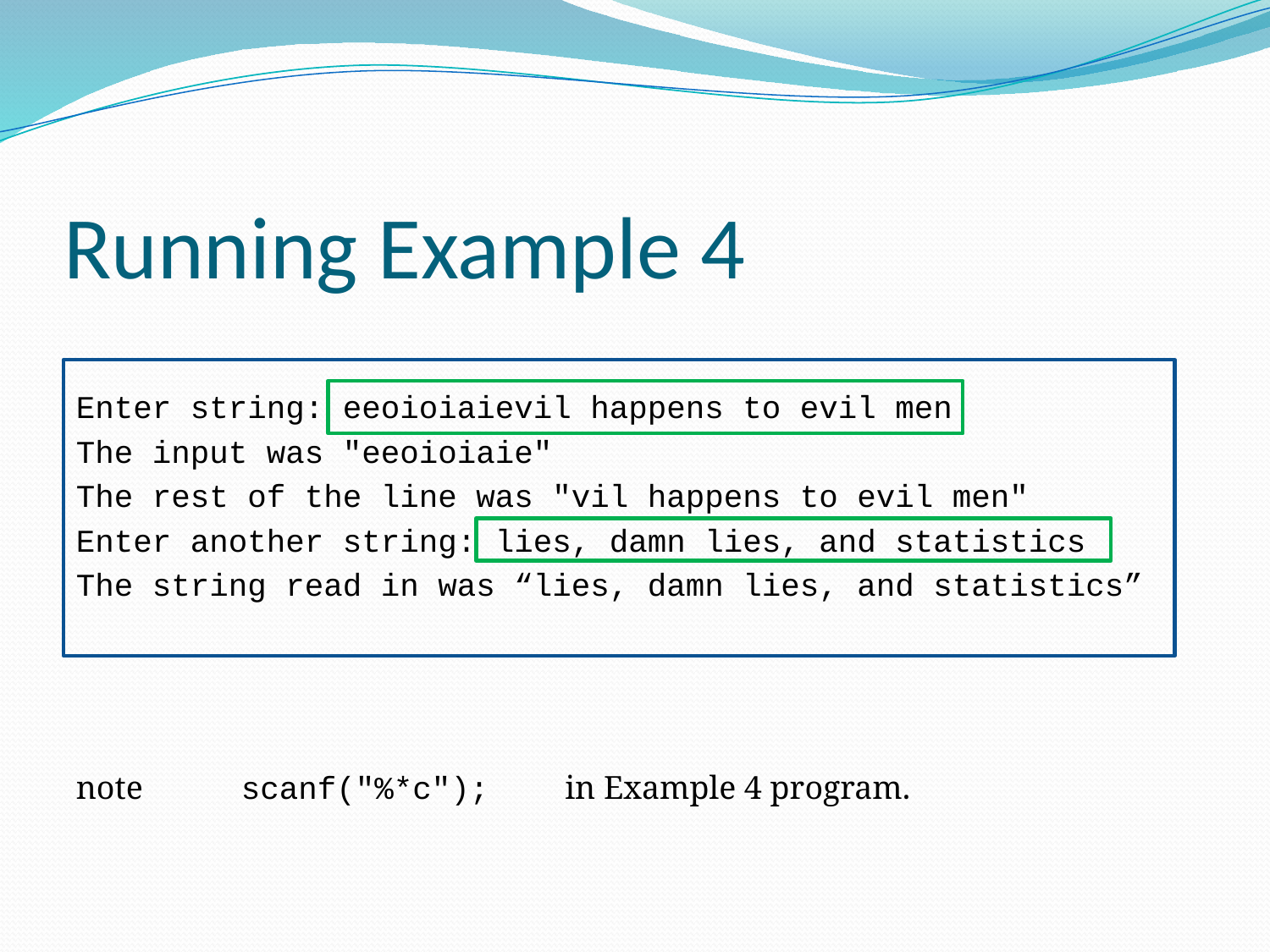

# Running Example 4

Enter string: eeoioiaievil happens to evil men
The input was "eeoioiaie"
The rest of the line was "vil happens to evil men"
Enter another string: lies, damn lies, and statistics
The string read in was “lies, damn lies, and statistics”

note    	scanf("%*c");    in Example 4 program.